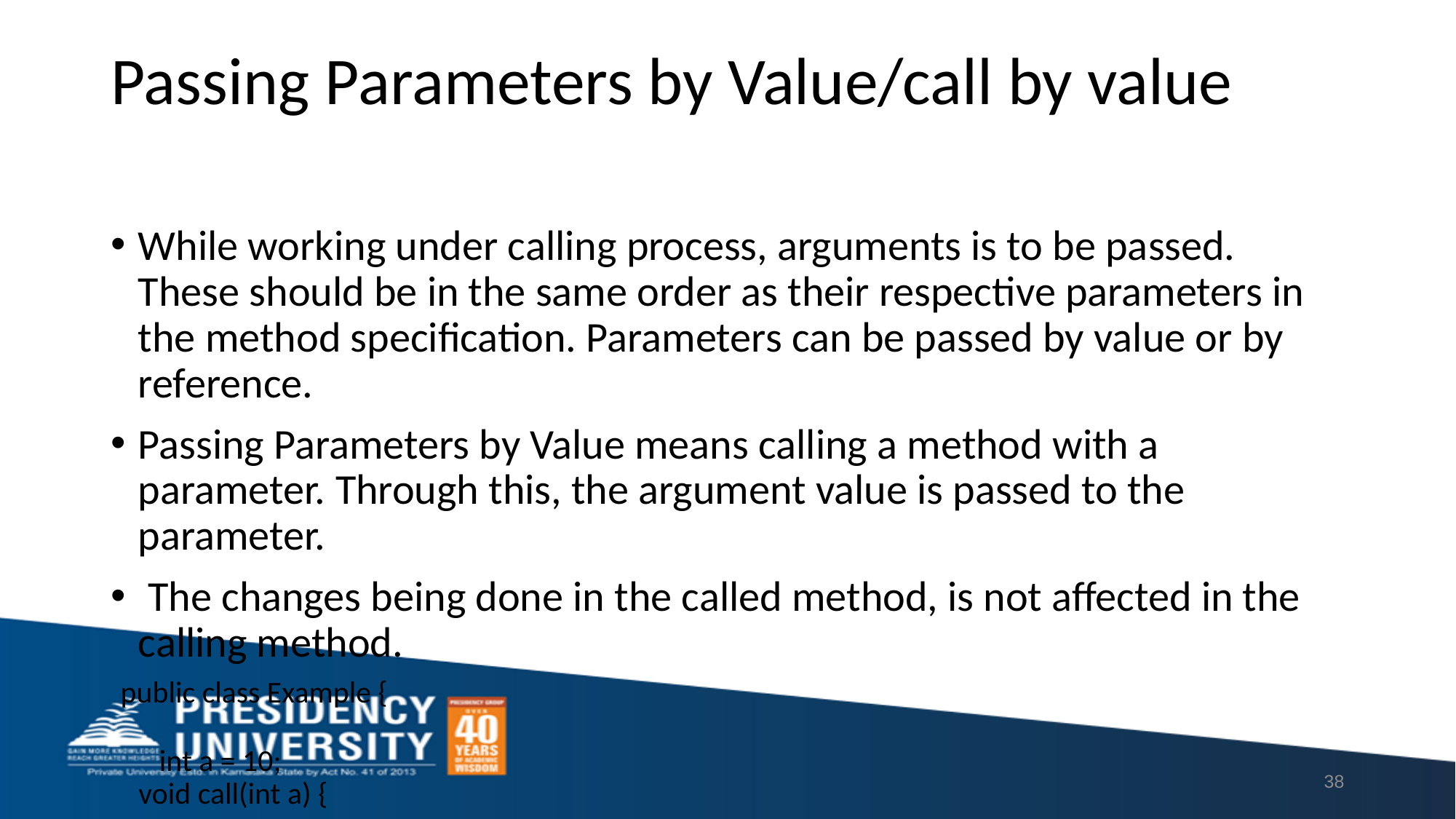

# Passing Parameters by Value/call by value
While working under calling process, arguments is to be passed. These should be in the same order as their respective parameters in the method specification. Parameters can be passed by value or by reference.
Passing Parameters by Value means calling a method with a parameter. Through this, the argument value is passed to the parameter.
 The changes being done in the called method, is not affected in the calling method.
 public class Example {

       int a = 10;
    void call(int a) {

        // this local variable a is subject to change in its value
        a = a+10;
    }
         public static void main(String[] args) {
         Example eg = new Example();
        System.out.println("Before call-by-value: " + eg.a);
               eg.call(50510);
        System.out.println("After call-by-value: " + eg.a);
         }
}

38